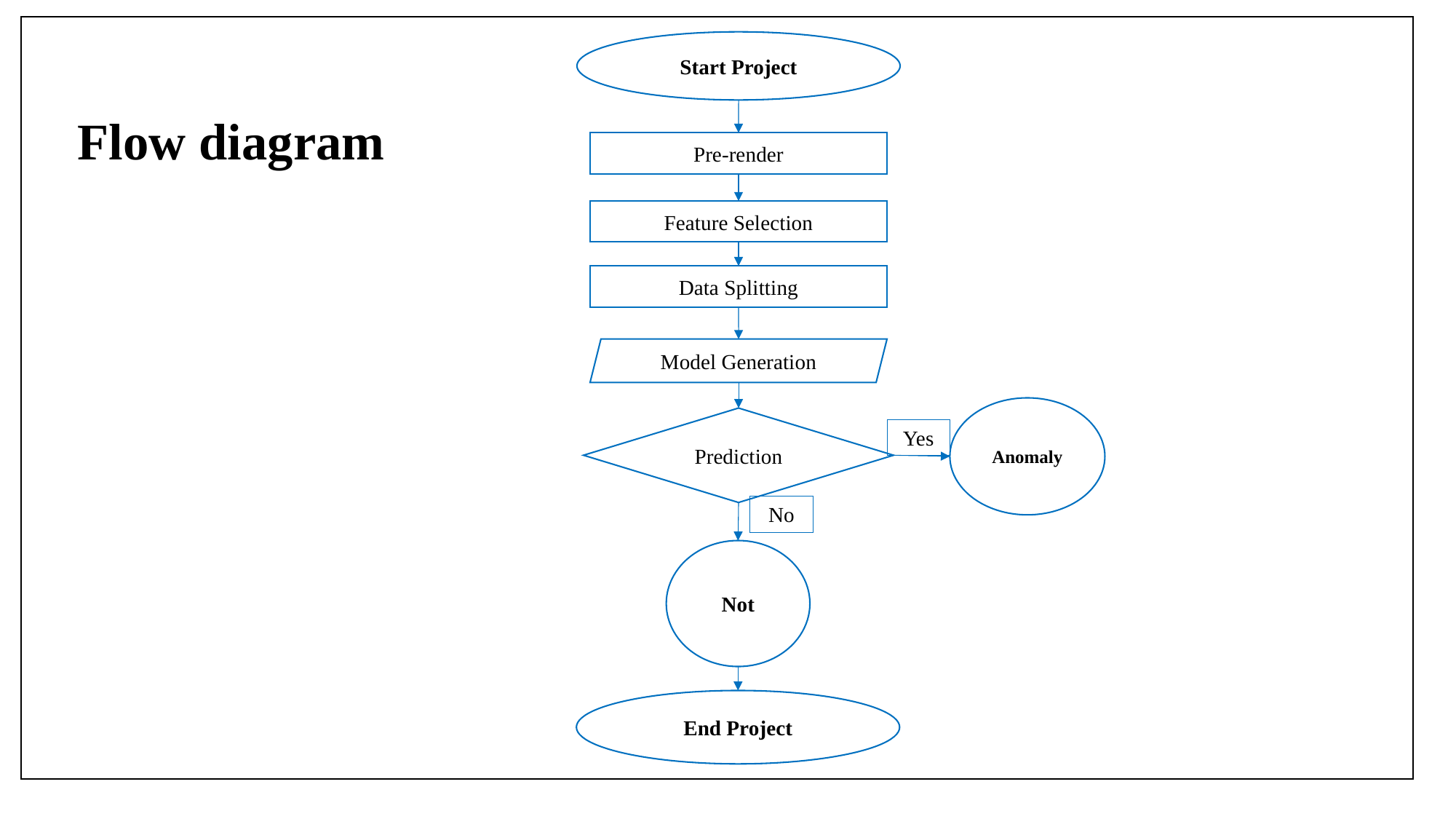

Start Project
Pre-render
Feature Selection
Data Splitting
Model Generation
Anomaly
Prediction
Yes
No
Not
End Project
# Flow diagram